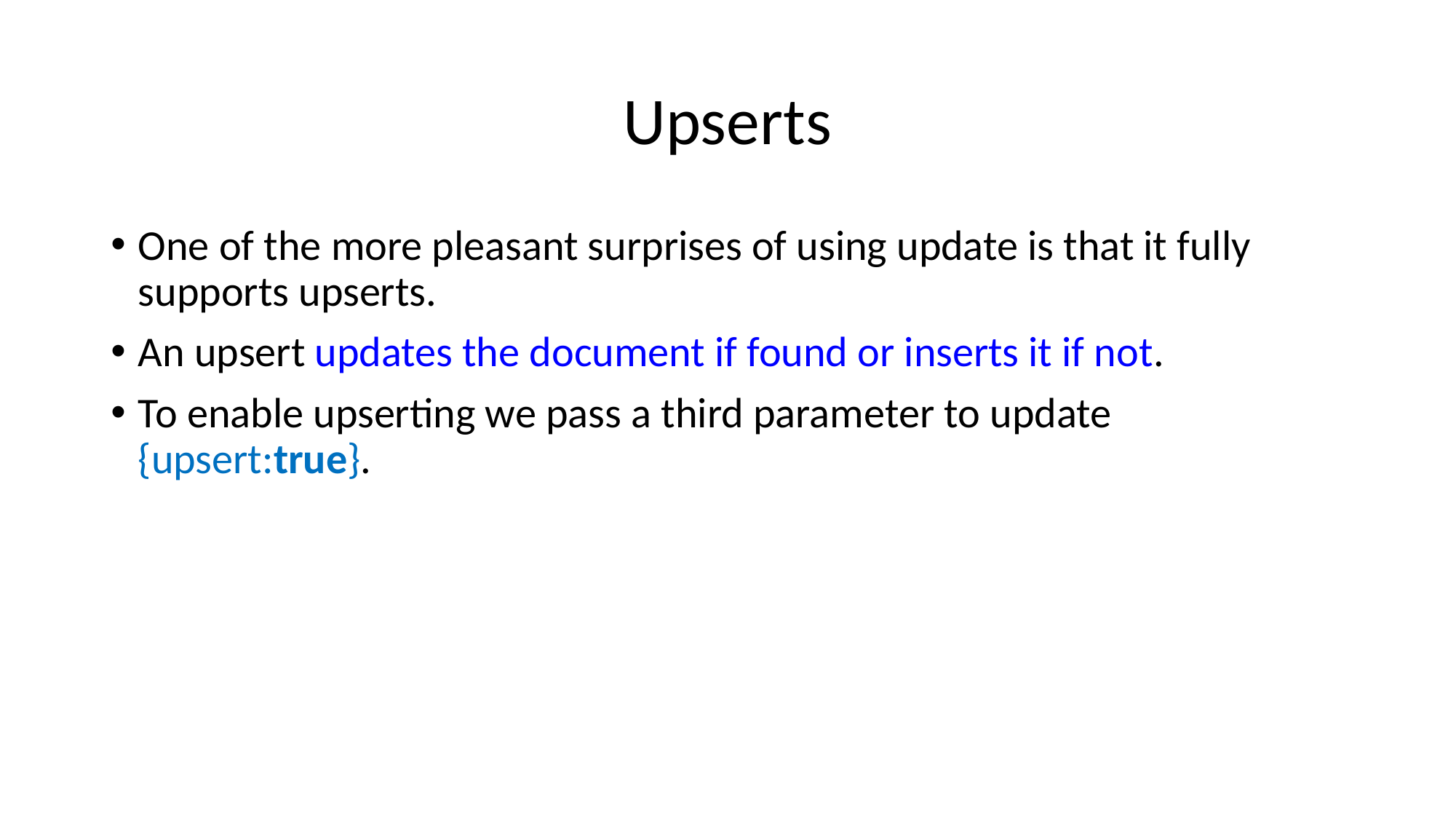

# Upserts
One of the more pleasant surprises of using update is that it fully supports upserts.
An upsert updates the document if found or inserts it if not.
To enable upserting we pass a third parameter to update {upsert:true}.